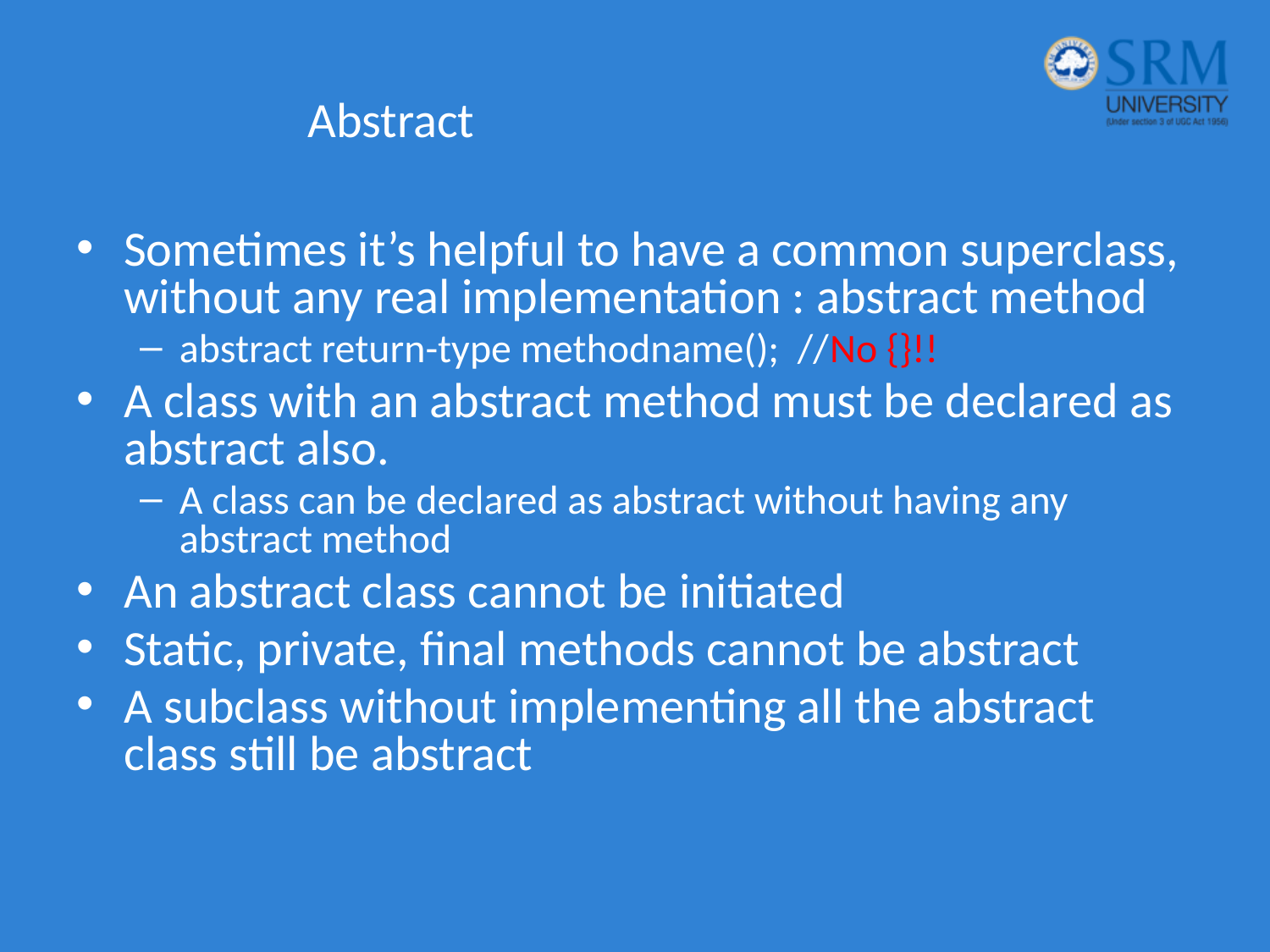

# Abstract
Sometimes it’s helpful to have a common superclass, without any real implementation : abstract method
abstract return-type methodname();  //No {}!!
A class with an abstract method must be declared as abstract also.
A class can be declared as abstract without having any abstract method
An abstract class cannot be initiated
Static, private, final methods cannot be abstract
A subclass without implementing all the abstract class still be abstract